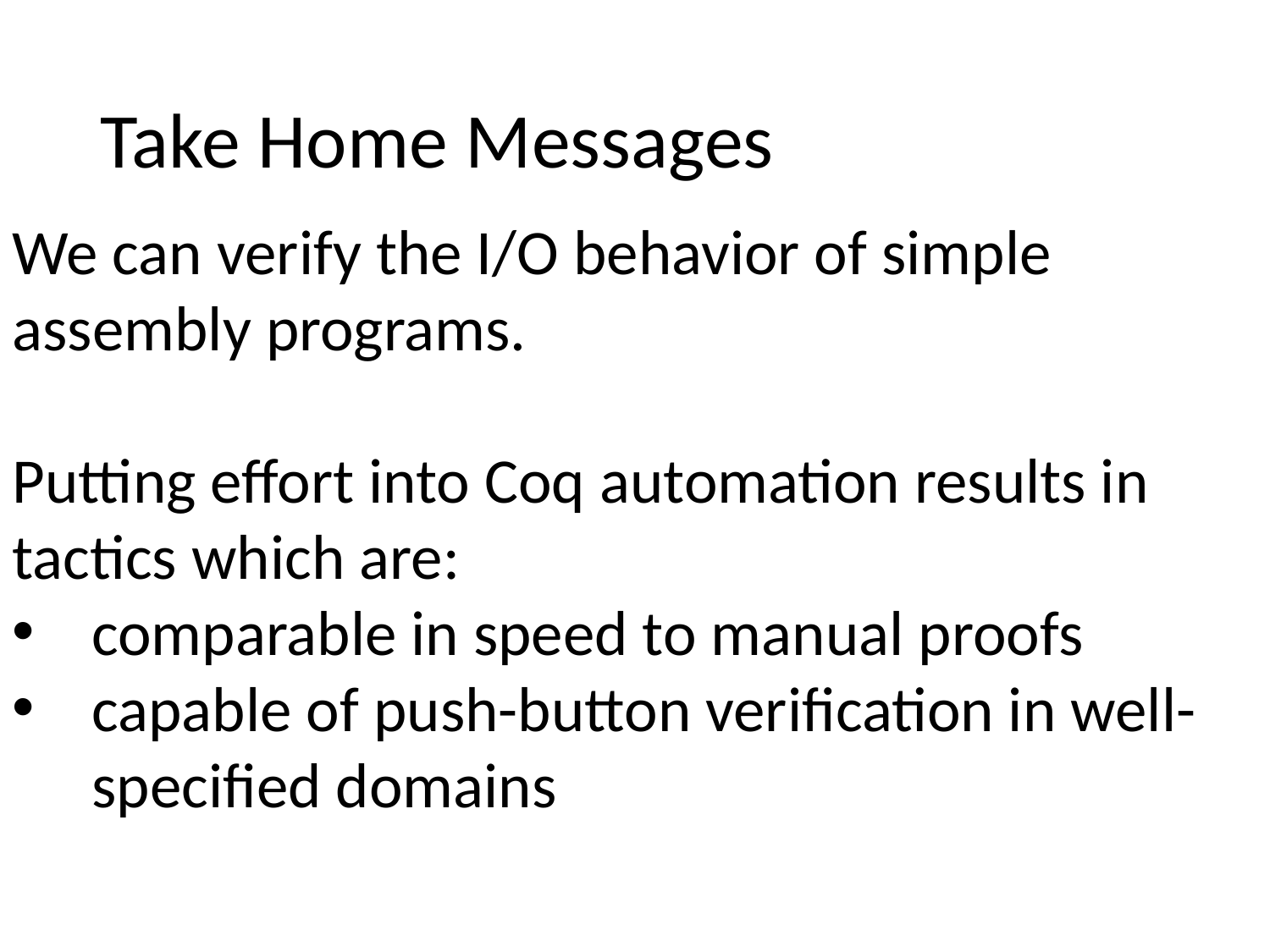

# Take Home Messages
We can verify the I/O behavior of simple assembly programs.

Putting effort into Coq automation results in tactics which are:
comparable in speed to manual proofs
capable of push-button verification in well-specified domains